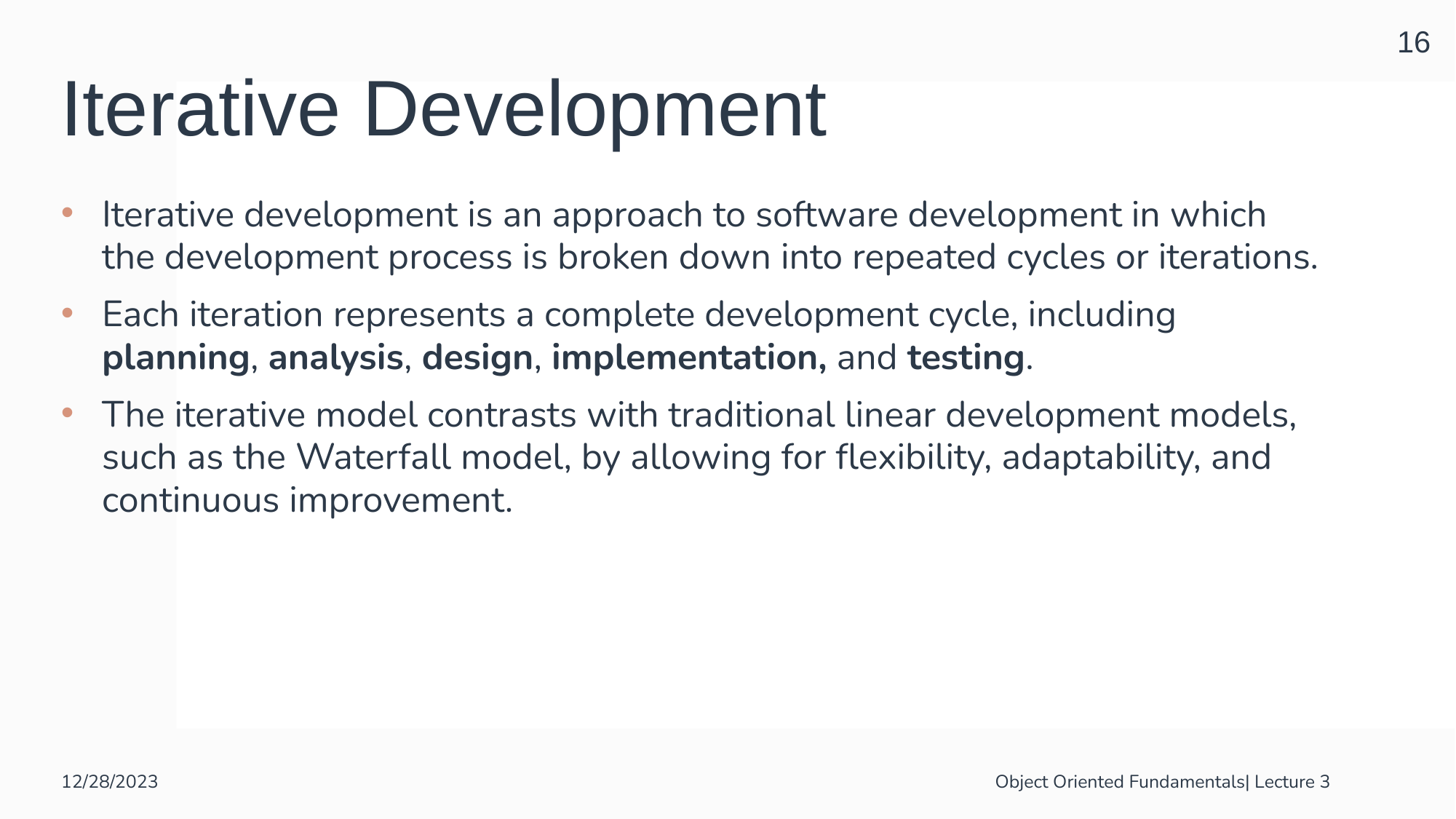

16
# Iterative Development
Iterative development is an approach to software development in which the development process is broken down into repeated cycles or iterations.
Each iteration represents a complete development cycle, including planning, analysis, design, implementation, and testing.
The iterative model contrasts with traditional linear development models, such as the Waterfall model, by allowing for flexibility, adaptability, and continuous improvement.
12/28/2023
Object Oriented Fundamentals| Lecture 3